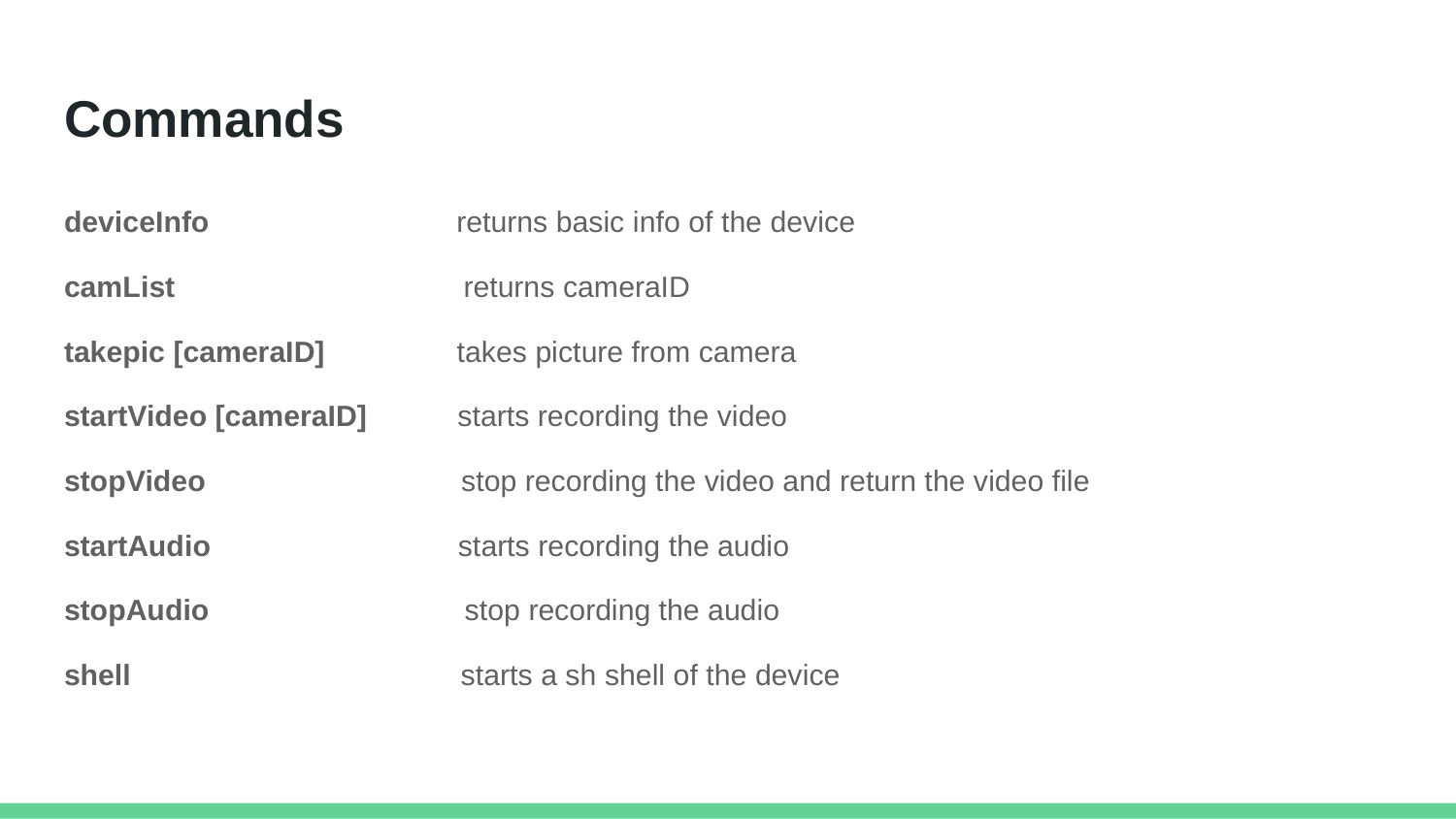

# Commands
deviceInfo                              returns basic info of the device
camList                                   returns cameraID
takepic [cameraID]                takes picture from camera
startVideo [cameraID]           starts recording the video
stopVideo                               stop recording the video and return the video file
startAudio                              starts recording the audio
stopAudio                               stop recording the audio
shell                                        starts a sh shell of the device